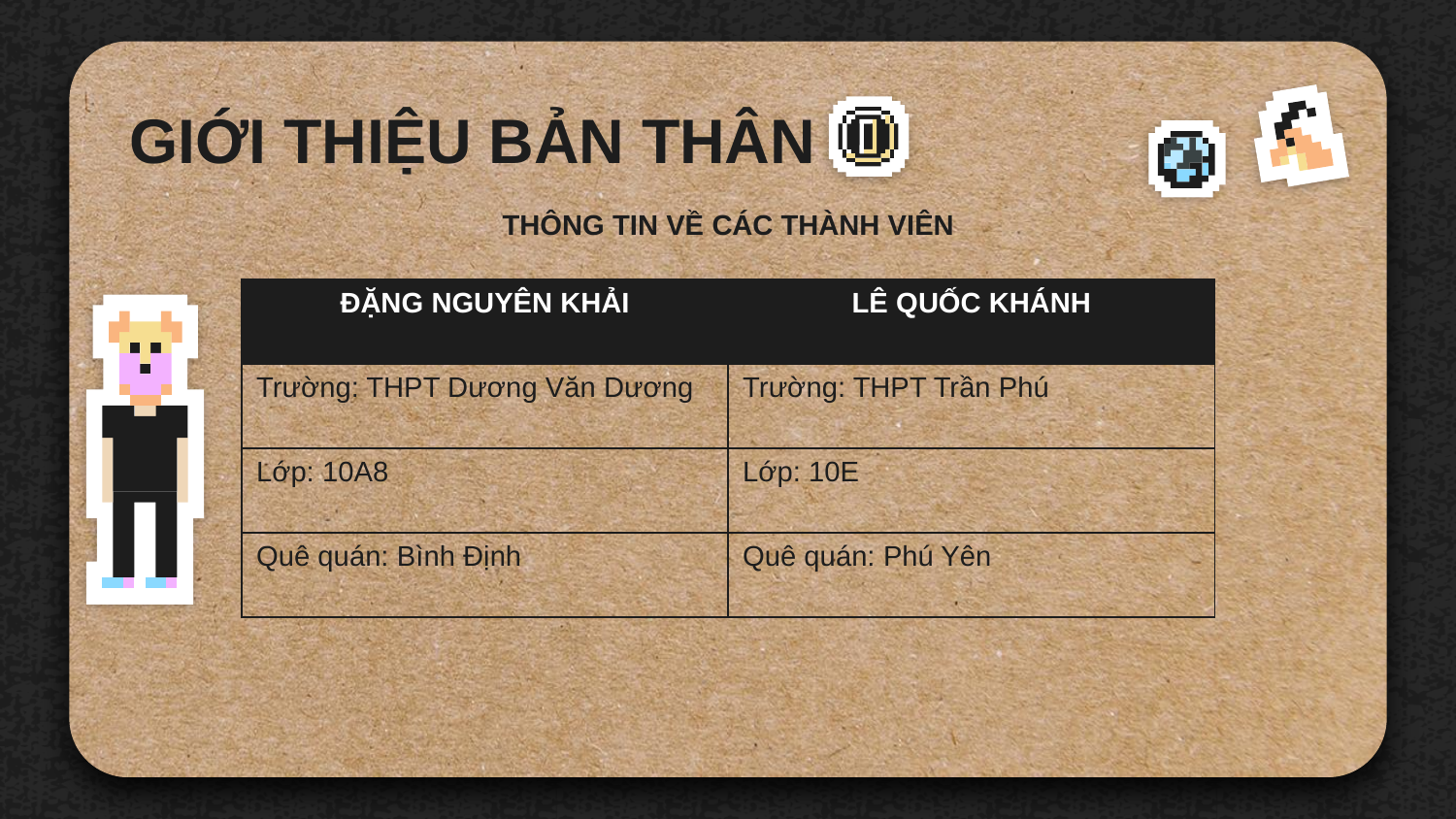

# GIỚI THIỆU BẢN THÂN

THÔNG TIN VỀ CÁC THÀNH VIÊN
| ĐẶNG NGUYÊN KHẢI | LÊ QUỐC KHÁNH |
| --- | --- |
| Trường: THPT Dương Văn Dương | Trường: THPT Trần Phú |
| Lớp: 10A8 | Lớp: 10E |
| Quê quán: Bình Định | Quê quán: Phú Yên |